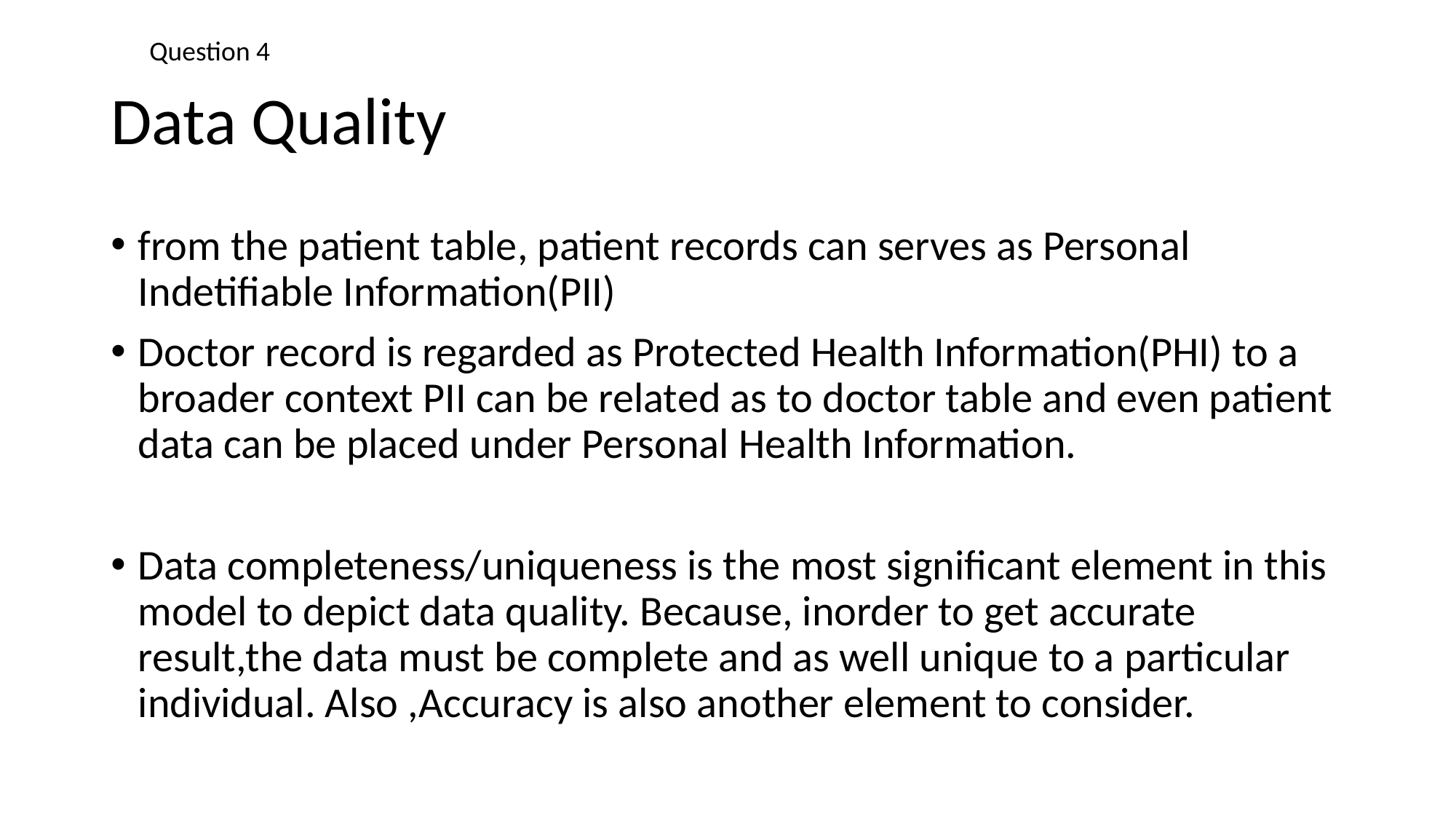

Question 4
# Data Quality
from the patient table, patient records can serves as Personal Indetifiable Information(PII)
Doctor record is regarded as Protected Health Information(PHI) to a broader context PII can be related as to doctor table and even patient data can be placed under Personal Health Information.

Data completeness/uniqueness is the most significant element in this model to depict data quality. Because, inorder to get accurate result,the data must be complete and as well unique to a particular individual. Also ,Accuracy is also another element to consider.